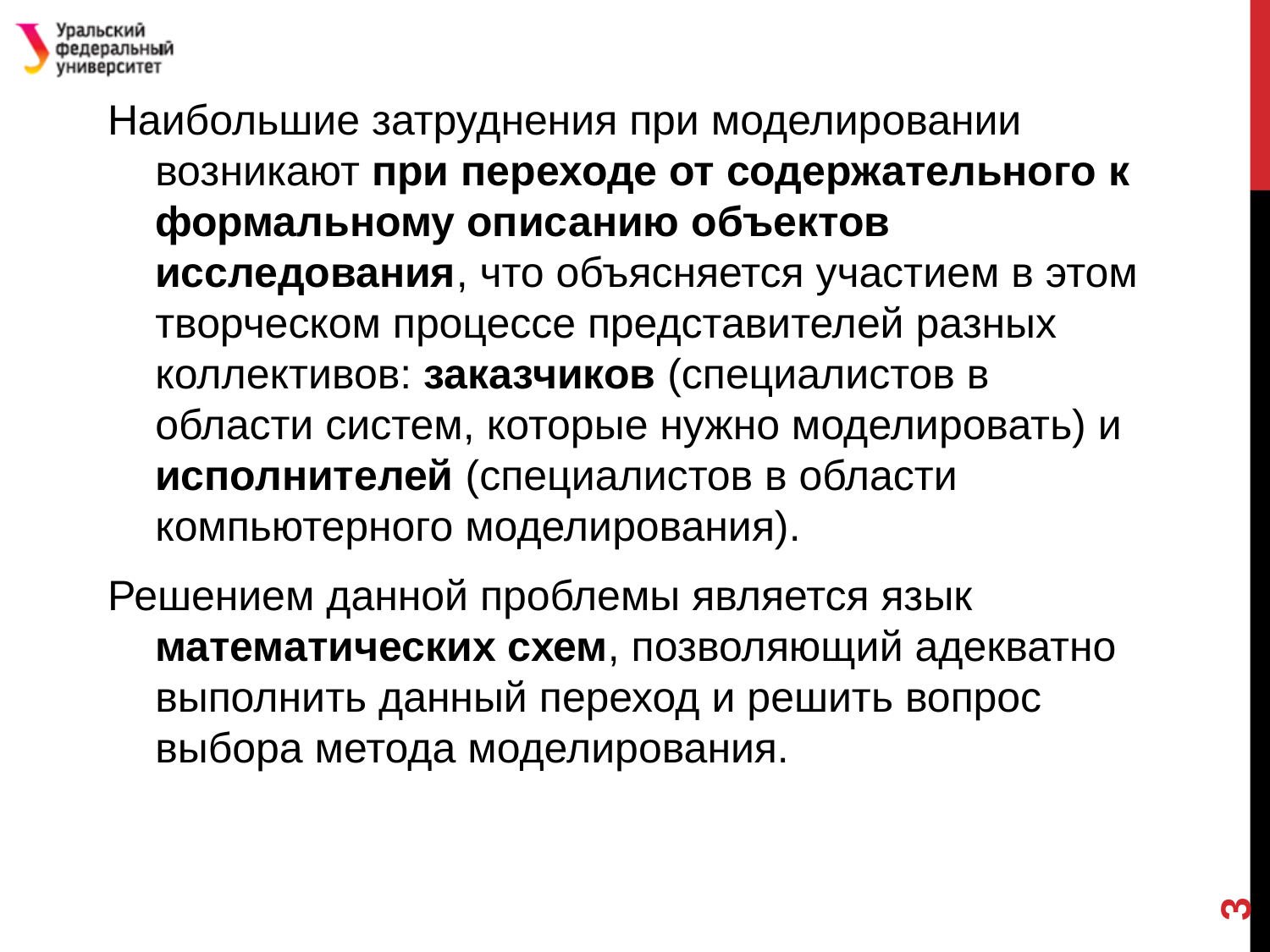

Наибольшие затруднения при моделировании возникают при переходе от содержательного к формальному описанию объектов исследования, что объясняется участием в этом творческом процессе представителей разных коллективов: заказчиков (специалистов в области систем, которые нужно моделировать) и исполнителей (специалистов в области компьютерного моделирования).
Решением данной проблемы является язык математических схем, позволяющий адекватно выполнить данный переход и решить вопрос  выбора метода моделирования.
3